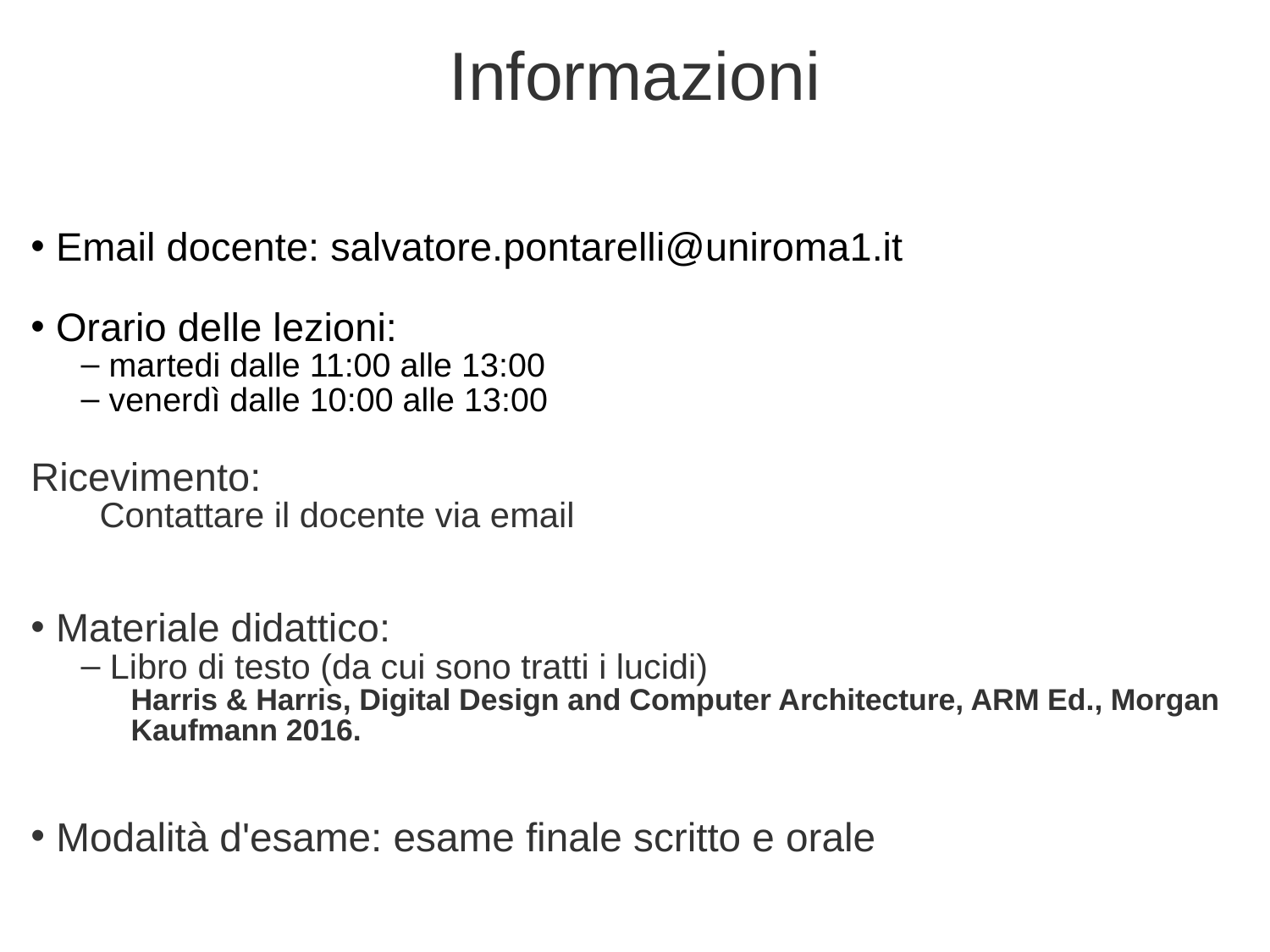

# Informazioni
 Email docente: salvatore.pontarelli@uniroma1.it

 Orario delle lezioni:
 martedi dalle 11:00 alle 13:00
 venerdì dalle 10:00 alle 13:00

Ricevimento:
  Contattare il docente via email

 Materiale didattico:
 Libro di testo (da cui sono tratti i lucidi)
Harris & Harris, Digital Design and Computer Architecture, ARM Ed., Morgan Kaufmann 2016.

 Modalità d'esame: esame finale scritto e orale